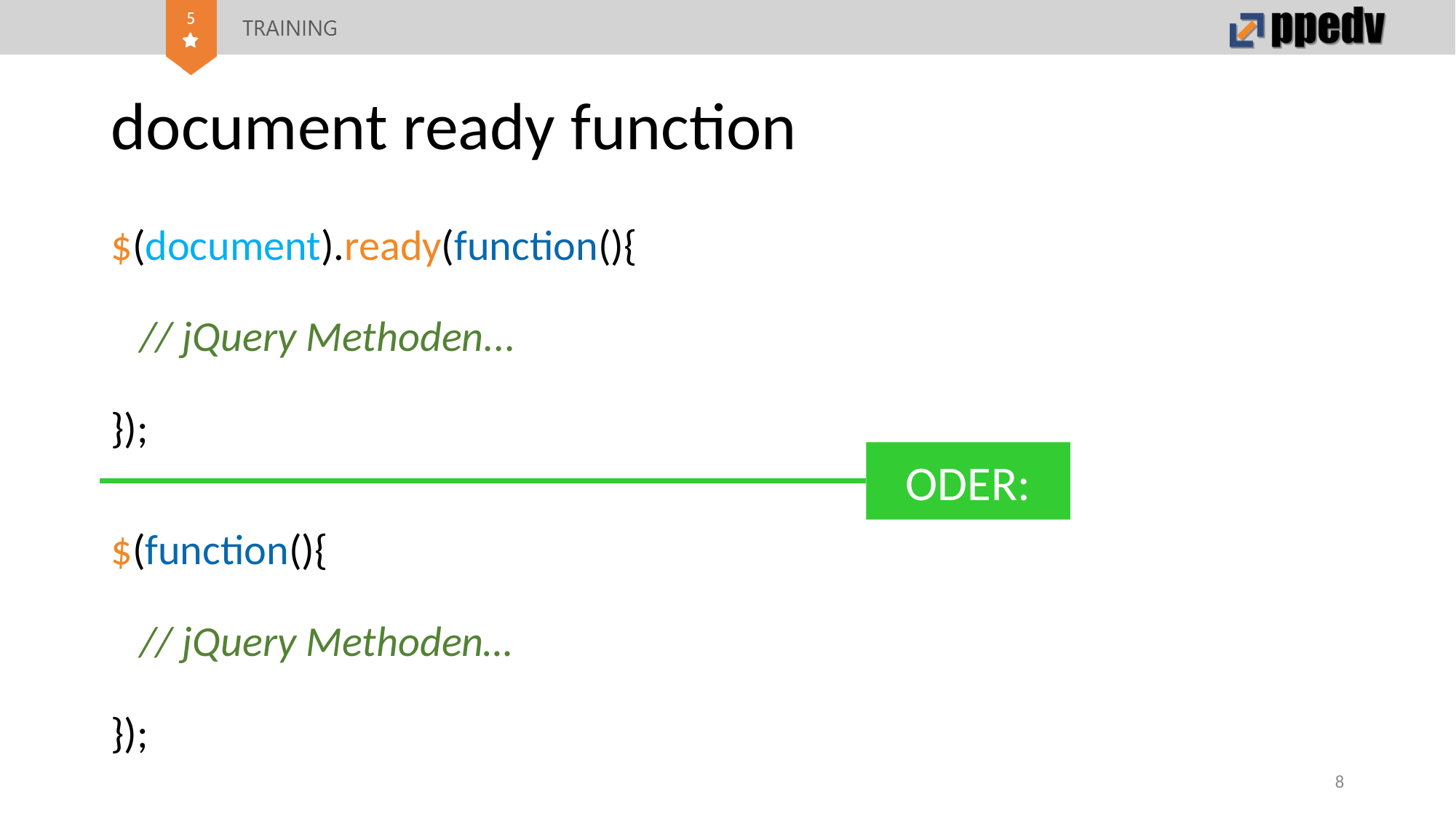

# document ready function
$(document).ready(function(){
   // jQuery Methoden...
});

$(function(){
   // jQuery Methoden…
});
ODER:
8